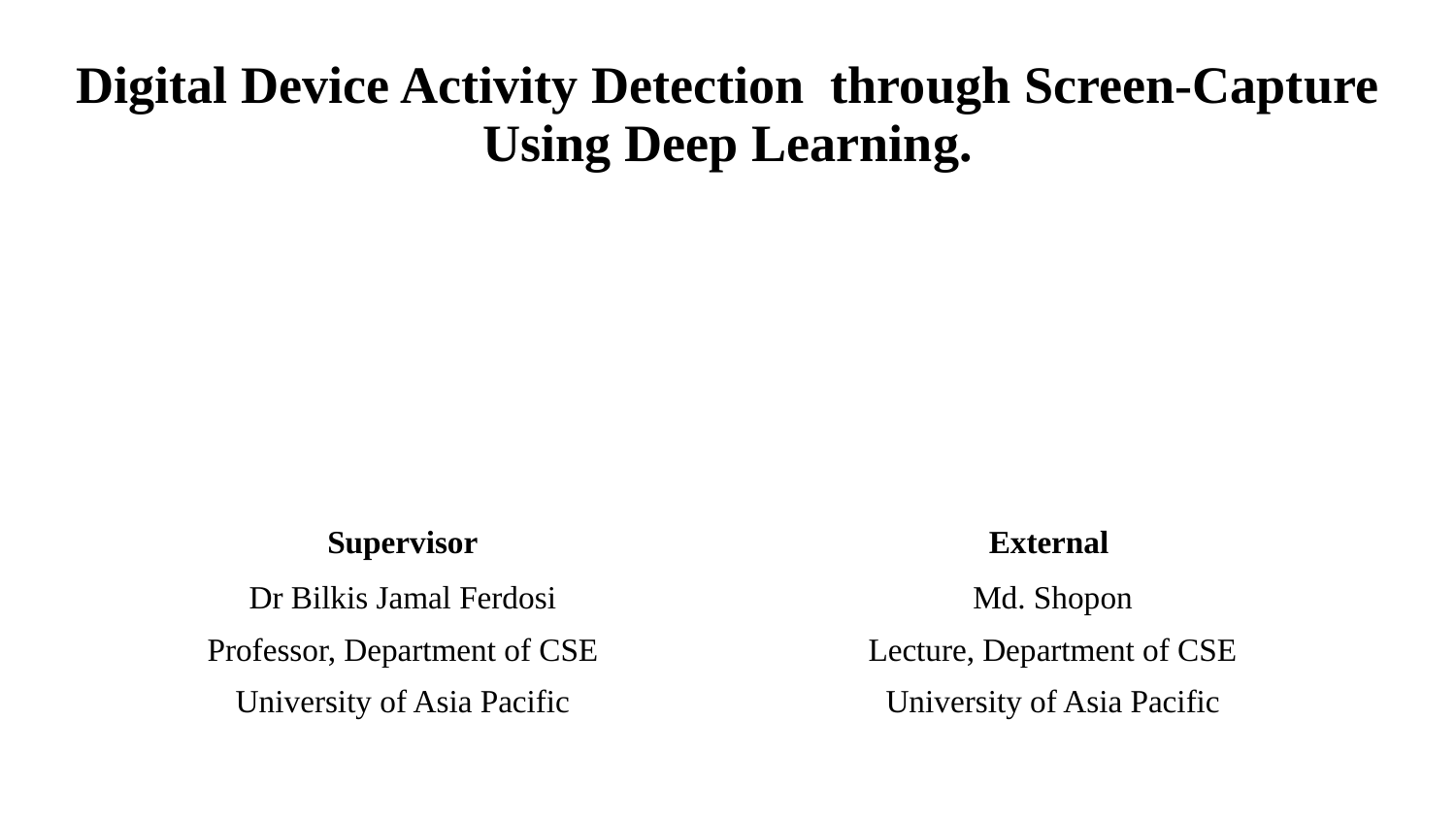

# Digital Device Activity Detection  through Screen-Capture Using Deep Learning.
| Supervisor Dr Bilkis Jamal Ferdosi Professor, Department of CSE University of Asia Pacific | External Md. Shopon Lecture, Department of CSE University of Asia Pacific |
| --- | --- |